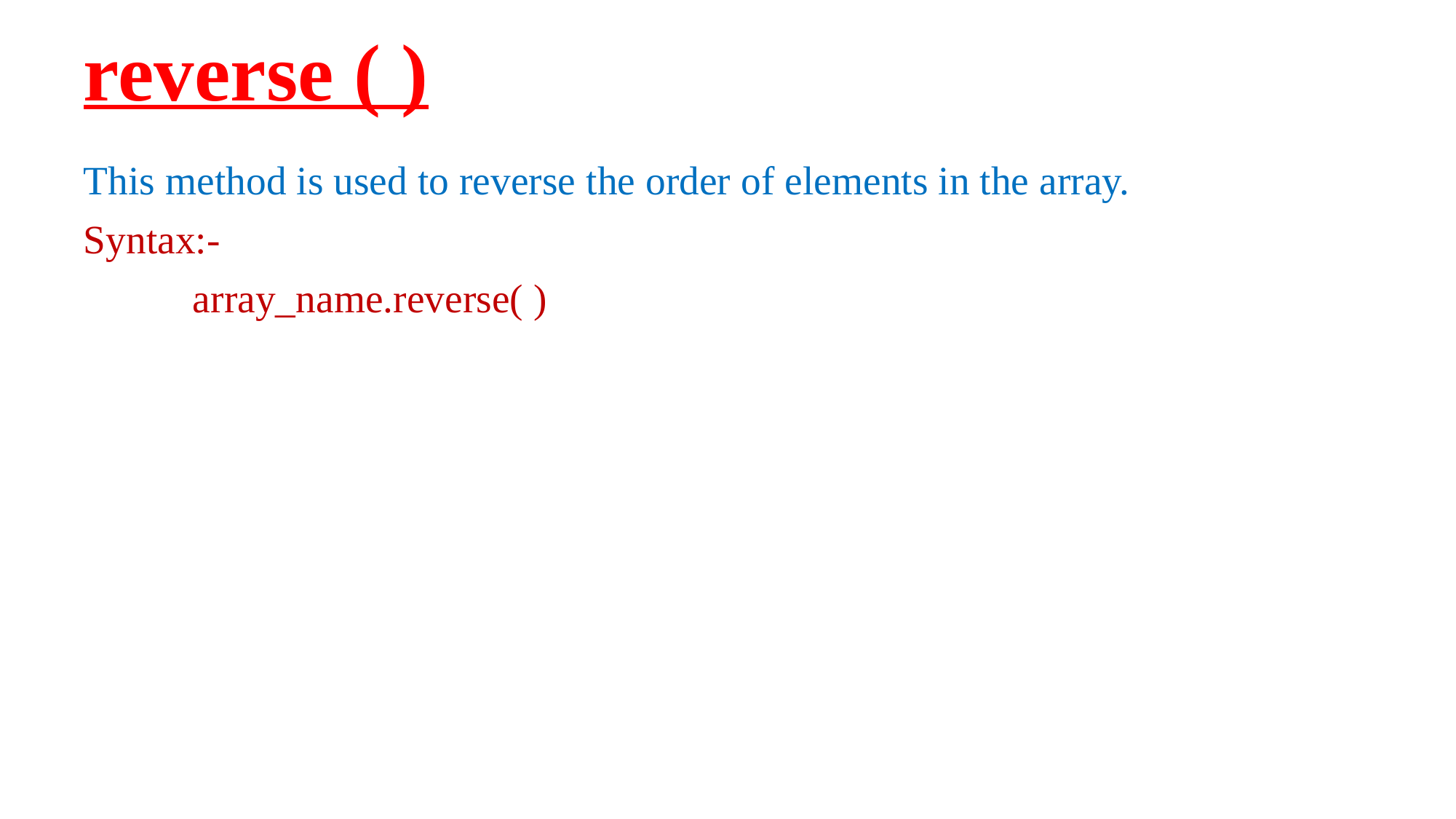

# reverse ( )
This method is used to reverse the order of elements in the array.
Syntax:-
	array_name.reverse( )